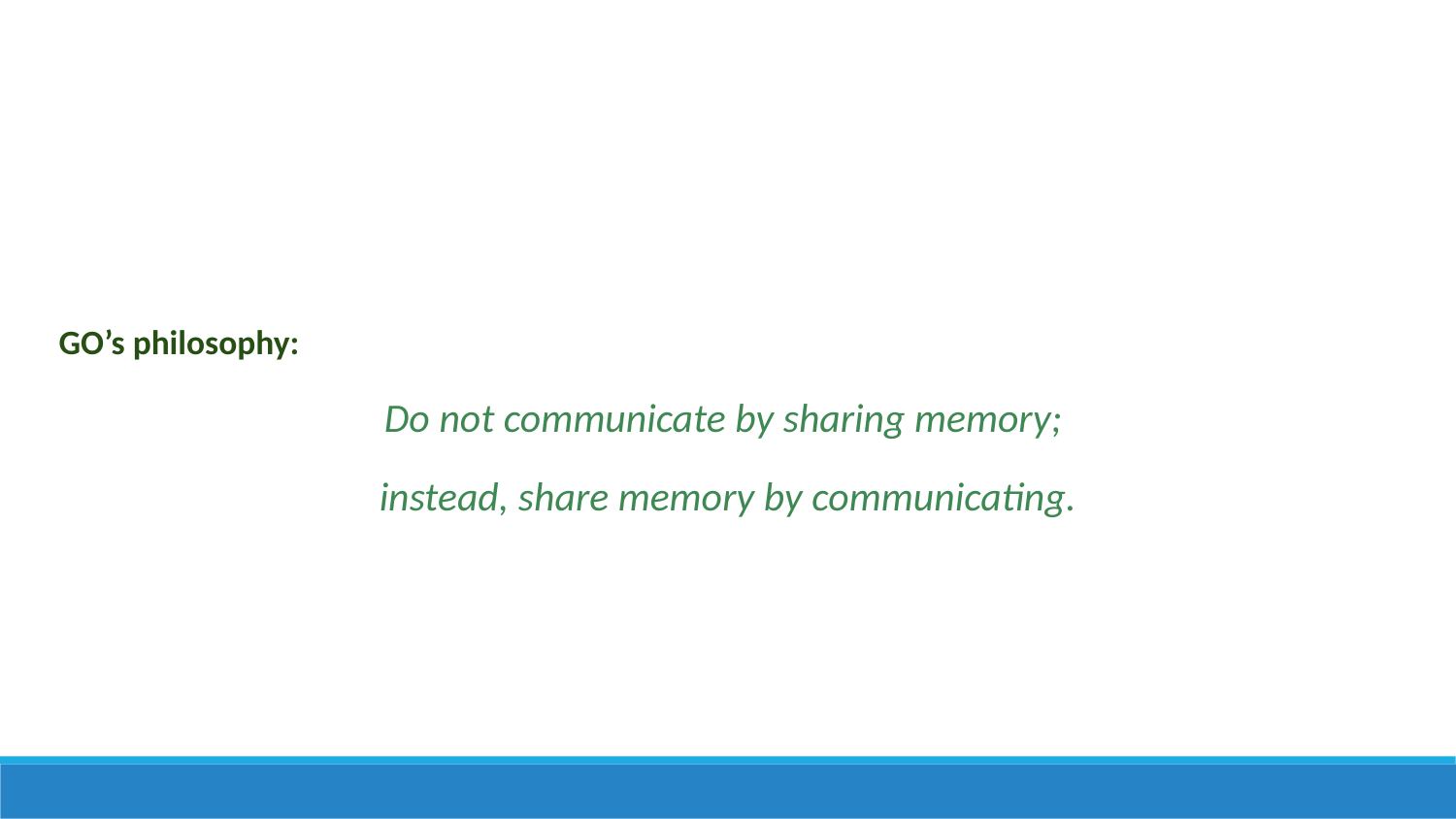

GO’s philosophy:
Do not communicate by sharing memory;
instead, share memory by communicating.